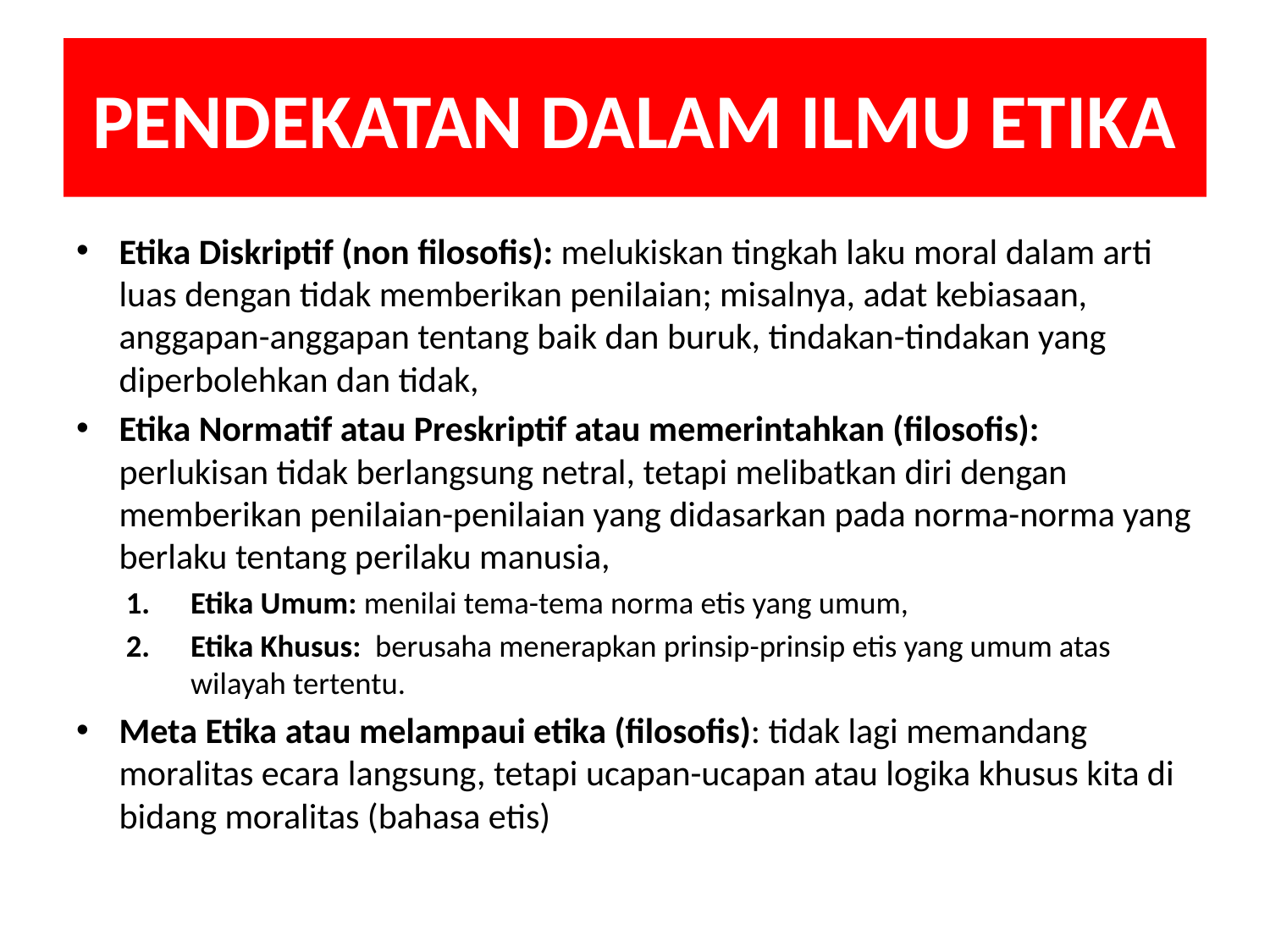

# PENDEKATAN DALAM ILMU ETIKA
Etika Diskriptif (non filosofis): melukiskan tingkah laku moral dalam arti luas dengan tidak memberikan penilaian; misalnya, adat kebiasaan, anggapan-anggapan tentang baik dan buruk, tindakan-tindakan yang diperbolehkan dan tidak,
Etika Normatif atau Preskriptif atau memerintahkan (filosofis): perlukisan tidak berlangsung netral, tetapi melibatkan diri dengan memberikan penilaian-penilaian yang didasarkan pada norma-norma yang berlaku tentang perilaku manusia,
Etika Umum: menilai tema-tema norma etis yang umum,
Etika Khusus:  berusaha menerapkan prinsip-prinsip etis yang umum atas wilayah tertentu.
Meta Etika atau melampaui etika (filosofis): tidak lagi memandang moralitas ecara langsung, tetapi ucapan-ucapan atau logika khusus kita di bidang moralitas (bahasa etis)